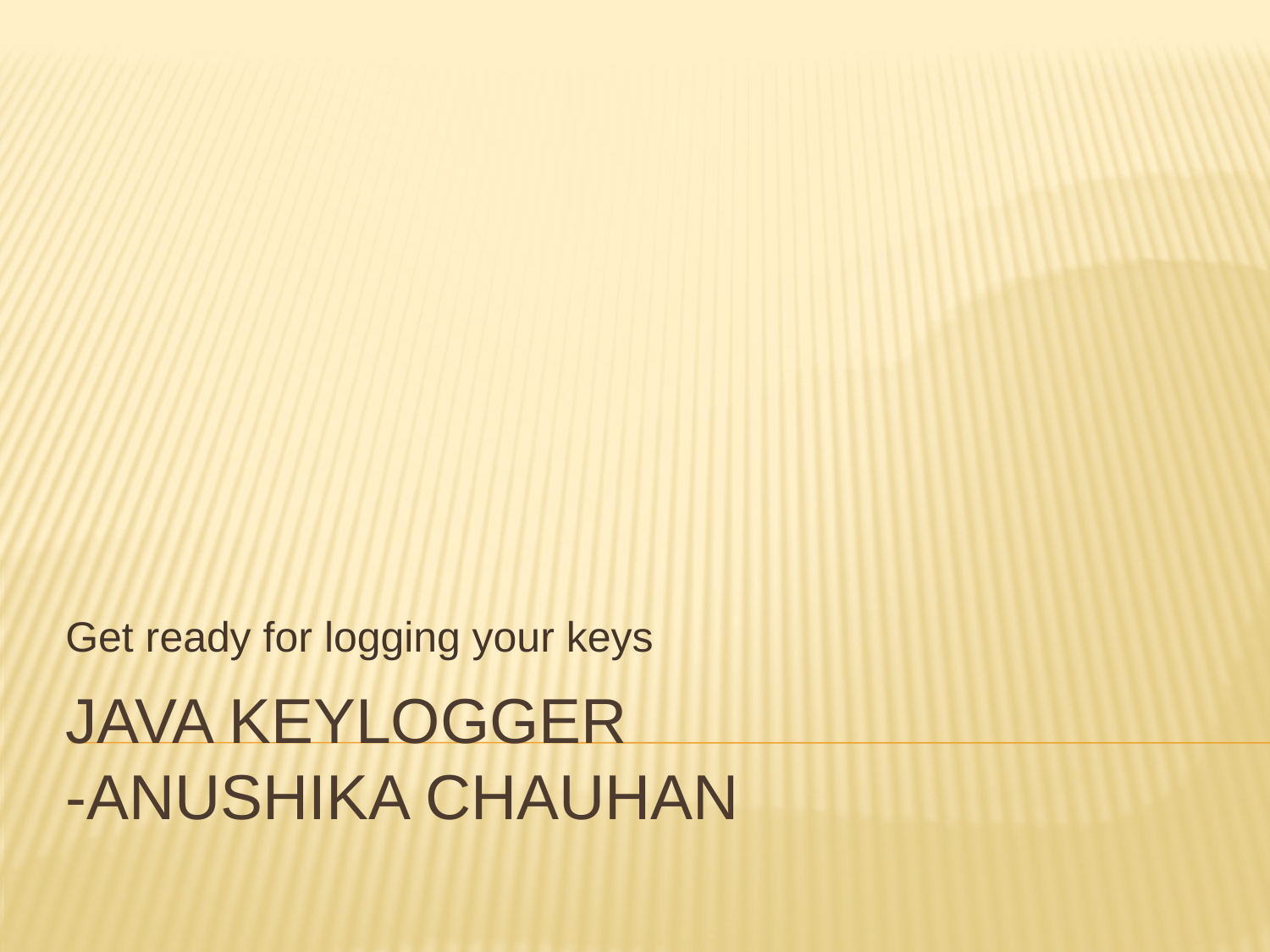

Get ready for logging your keys
# Java Keylogger -Anushika Chauhan